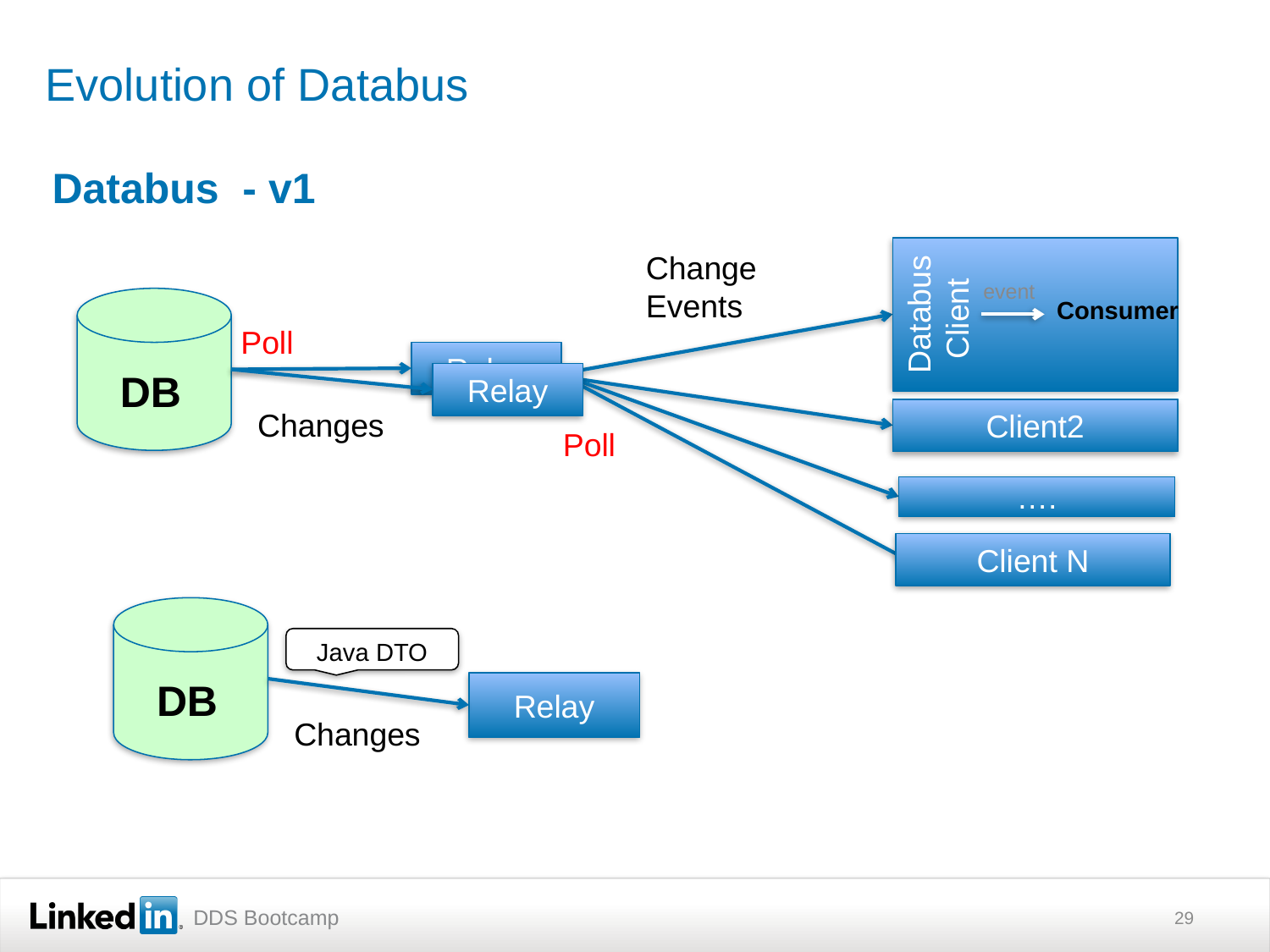

# Evolution of Databus
Databus  - v1

Databus Client
Change Events
event
Consumer

Poll
Relay
DB
Relay
Changes
Client2
Poll
….

Client N

Java DTO

DB
Relay

Changes
29